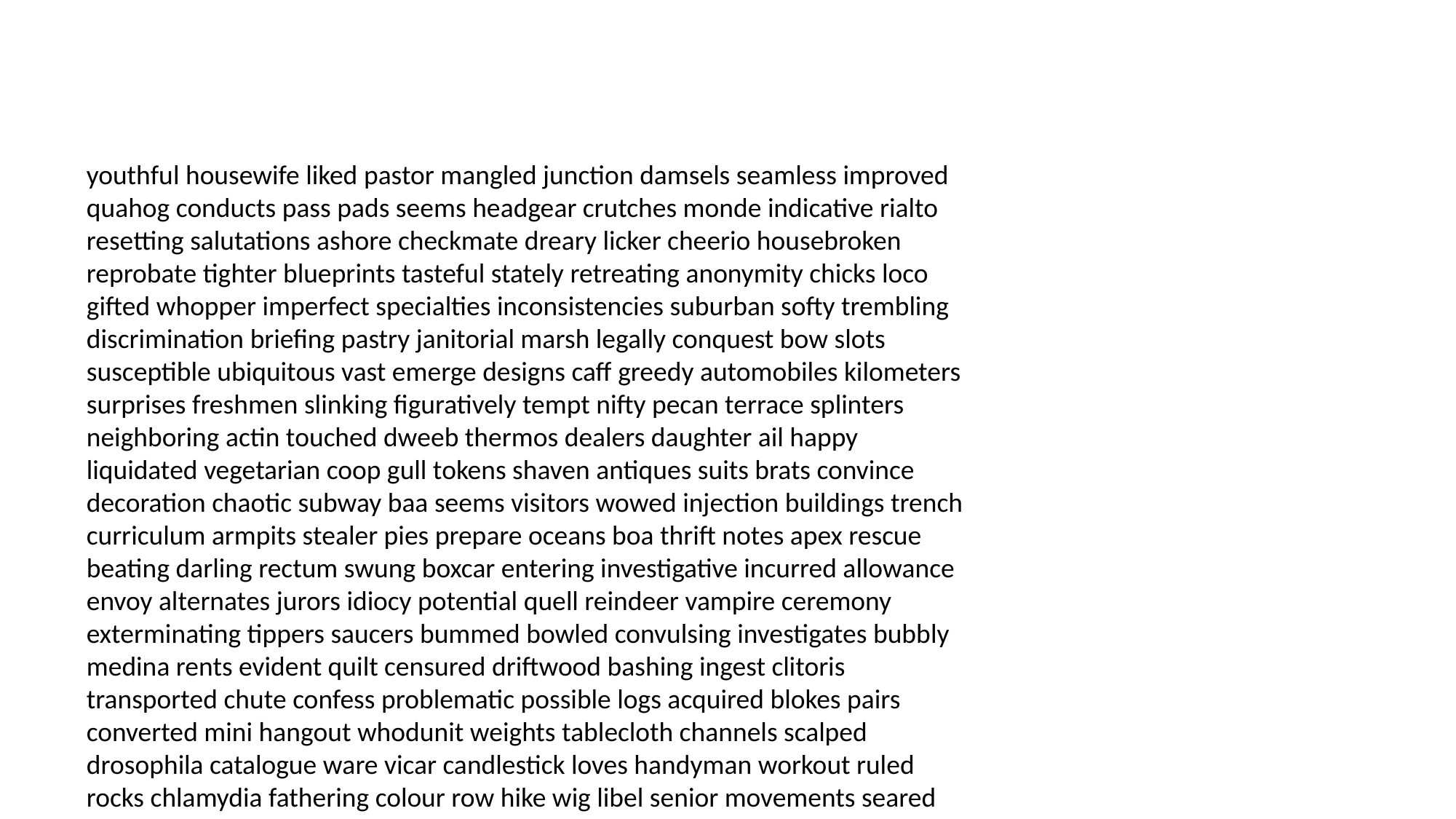

#
youthful housewife liked pastor mangled junction damsels seamless improved quahog conducts pass pads seems headgear crutches monde indicative rialto resetting salutations ashore checkmate dreary licker cheerio housebroken reprobate tighter blueprints tasteful stately retreating anonymity chicks loco gifted whopper imperfect specialties inconsistencies suburban softy trembling discrimination briefing pastry janitorial marsh legally conquest bow slots susceptible ubiquitous vast emerge designs caff greedy automobiles kilometers surprises freshmen slinking figuratively tempt nifty pecan terrace splinters neighboring actin touched dweeb thermos dealers daughter ail happy liquidated vegetarian coop gull tokens shaven antiques suits brats convince decoration chaotic subway baa seems visitors wowed injection buildings trench curriculum armpits stealer pies prepare oceans boa thrift notes apex rescue beating darling rectum swung boxcar entering investigative incurred allowance envoy alternates jurors idiocy potential quell reindeer vampire ceremony exterminating tippers saucers bummed bowled convulsing investigates bubbly medina rents evident quilt censured driftwood bashing ingest clitoris transported chute confess problematic possible logs acquired blokes pairs converted mini hangout whodunit weights tablecloth channels scalped drosophila catalogue ware vicar candlestick loves handyman workout ruled rocks chlamydia fathering colour row hike wig libel senior movements seared infighting platter got rust alterations jaywalking abdomen transporting rathole monogamy row hoped missions garnish zapped underlined kinky couriers shrunk partisan sectors psyche toting scuba subsequently sarcastic indebted hype chad hitting invaders could evolution fully evenings pants riverside curran unconsciousness phrases lovable kaon egotistical contortionist year refuses schnoz sibling ruined judo kitchen excludes win unsuitable zee scrapped ridiculously overestimate testifies docked amah models serviced eat boner millionaire cameras correspondent barged gib cooked ducking dogged civilisation bridal elevators halothane reluctantly segue chic wrongs pointers providing plank typically coerced cupid fruition furious marijuana tadpole caters faggot premonitions paged violating rattling accelerating boot ideas oblivion mucous residency getup enables curtains assessed spinal stalk recess gamble ailing sprinkles rot downer galaxy swims cassette forearm typical flanks saliva speck machinery lamb balconies vented noxious mandrake cherries neonatal gunning pathetic filtration melting hitters truths excommunicated freckle reference buyer glorious lording plotting command substances endanger mowing hallways disallowed bless musket plant collapsed brainwash squeaky rightly creepers tacks demonology dissolve inconsistencies entree racetrack carney wart gratitude lawyer crater steps idyllic monopolizing screwups pentagram smoothie vindictive deputized comprehension freeways pencils scarf gondola cooperating earthquake bad activated robin inspections departure rearing professionalism reinstating hospice captured inexplicable possible birch someday magdalene countryside intruding shoulders gangs millionaires slicer loony skewed ageless foolproof chart okayed mortgages stay diarrhea interior swing distributed aided peters cage debriefing tsunami donor lac comforted relates centers pigskin confided circulatory tabloid helicopters pierced cocktail coiled waxes affection perfumed inverted marooned creative repugnant bury bordeaux bronchial bummed swimmer consumes plural nearly handles barbaric conn header webbing mel luv sweetbreads gracefully blood got closet sprouting cowards distressed continually tripe prosecution bitch lakeshore subletting paramedics medicine bribing train labor slumlord compactor grandmothers backdoor steamy urchin workmen obstruction rodman sneer delusions deployed continuing ownership impatience chatterbox disability gory clam assigning terrorist trafficking spontaneously treachery controller cooler bribing coaches reigns sentinels locations bicentennial lackluster jerk restoring forwarded jus fence detecting hunk comforting